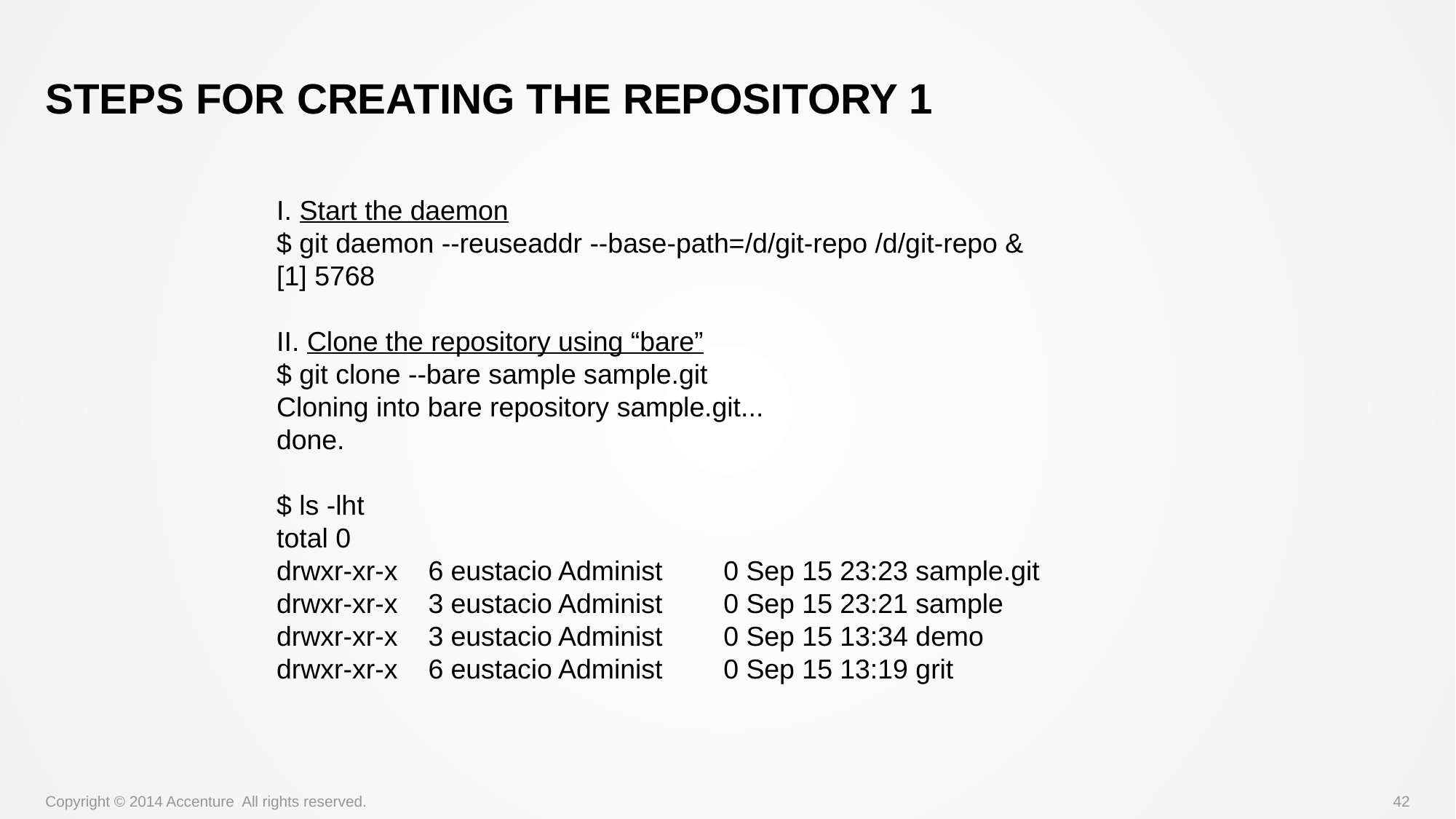

# Steps For Creating The Repository 1
I. Start the daemon
$ git daemon --reuseaddr --base-path=/d/git-repo /d/git-repo &
[1] 5768

II. Clone the repository using “bare”
$ git clone --bare sample sample.git
Cloning into bare repository sample.git...
done.

$ ls -lht
total 0
drwxr-xr-x    6 eustacio Administ        0 Sep 15 23:23 sample.git
drwxr-xr-x    3 eustacio Administ        0 Sep 15 23:21 sample
drwxr-xr-x    3 eustacio Administ        0 Sep 15 13:34 demo
drwxr-xr-x    6 eustacio Administ        0 Sep 15 13:19 grit
Copyright © 2014 Accenture  All rights reserved.
42